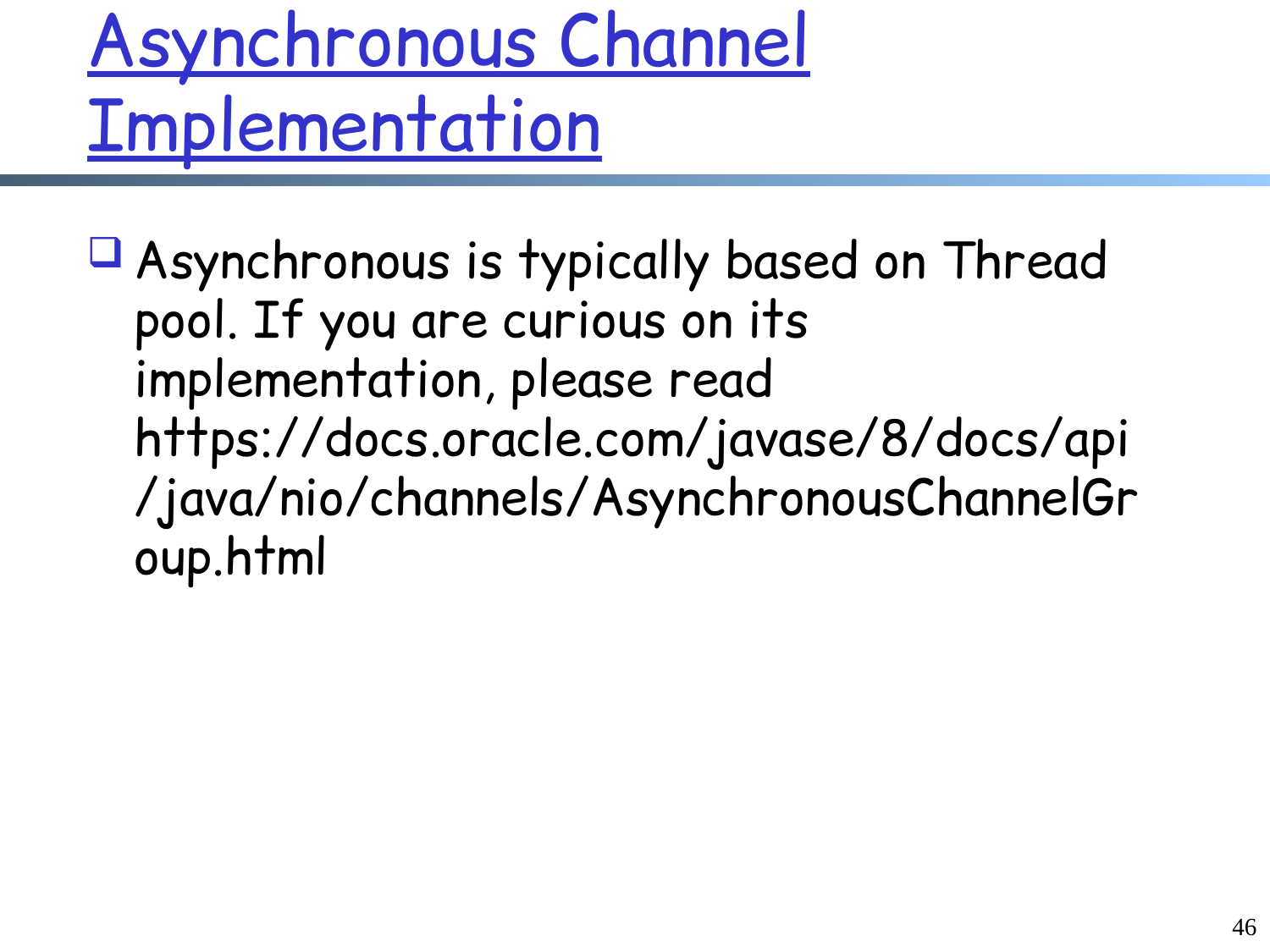

# Asynchronous Channel Implementation
Asynchronous is typically based on Thread pool. If you are curious on its implementation, please read https://docs.oracle.com/javase/8/docs/api/java/nio/channels/AsynchronousChannelGroup.html
46